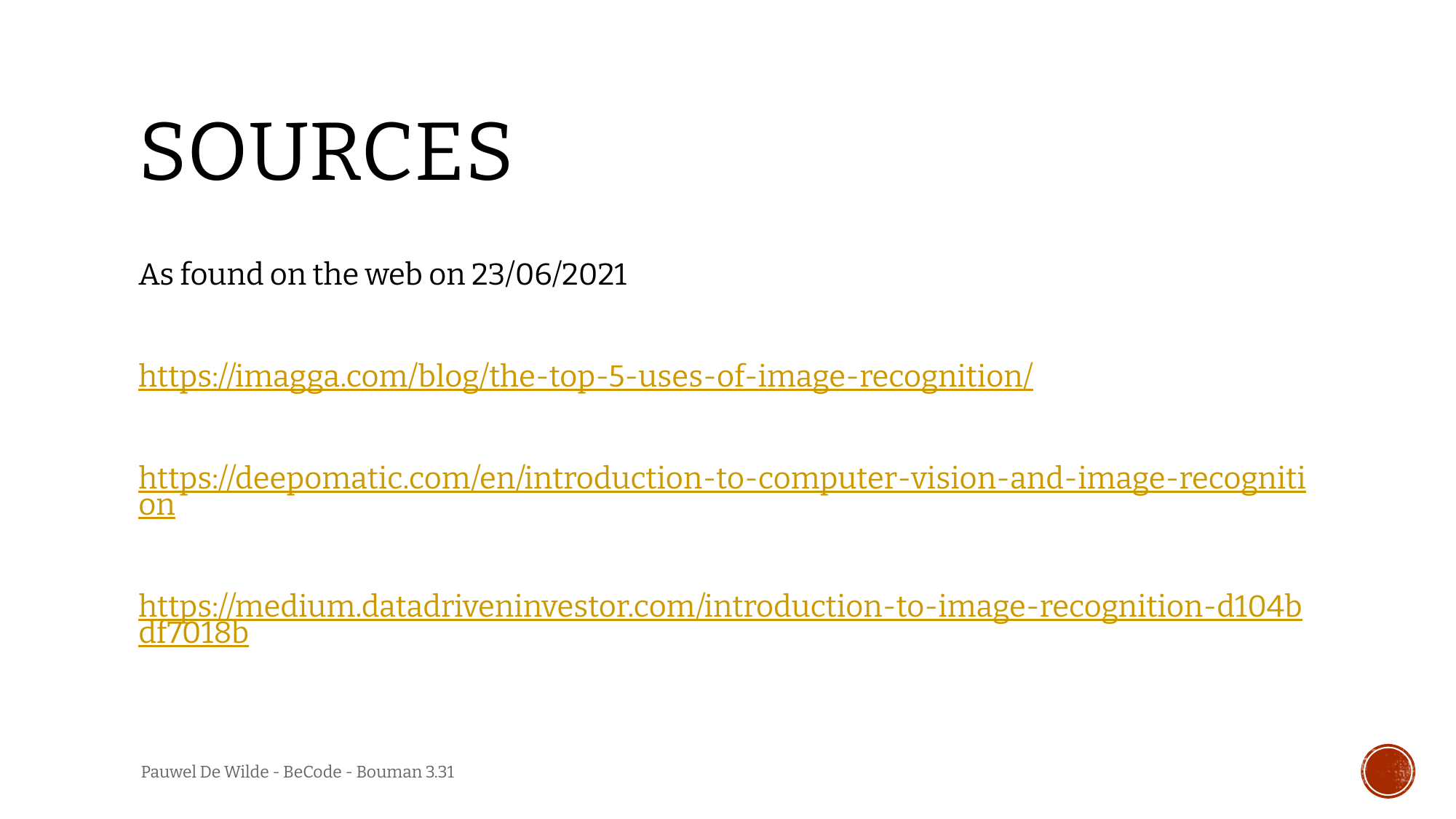

# Sources
As found on the web on 23/06/2021

https://imagga.com/blog/the-top-5-uses-of-image-recognition/

https://deepomatic.com/en/introduction-to-computer-vision-and-image-recognition

https://medium.datadriveninvestor.com/introduction-to-image-recognition-d104bdf7018b

Pauwel De Wilde - BeCode - Bouman 3.31